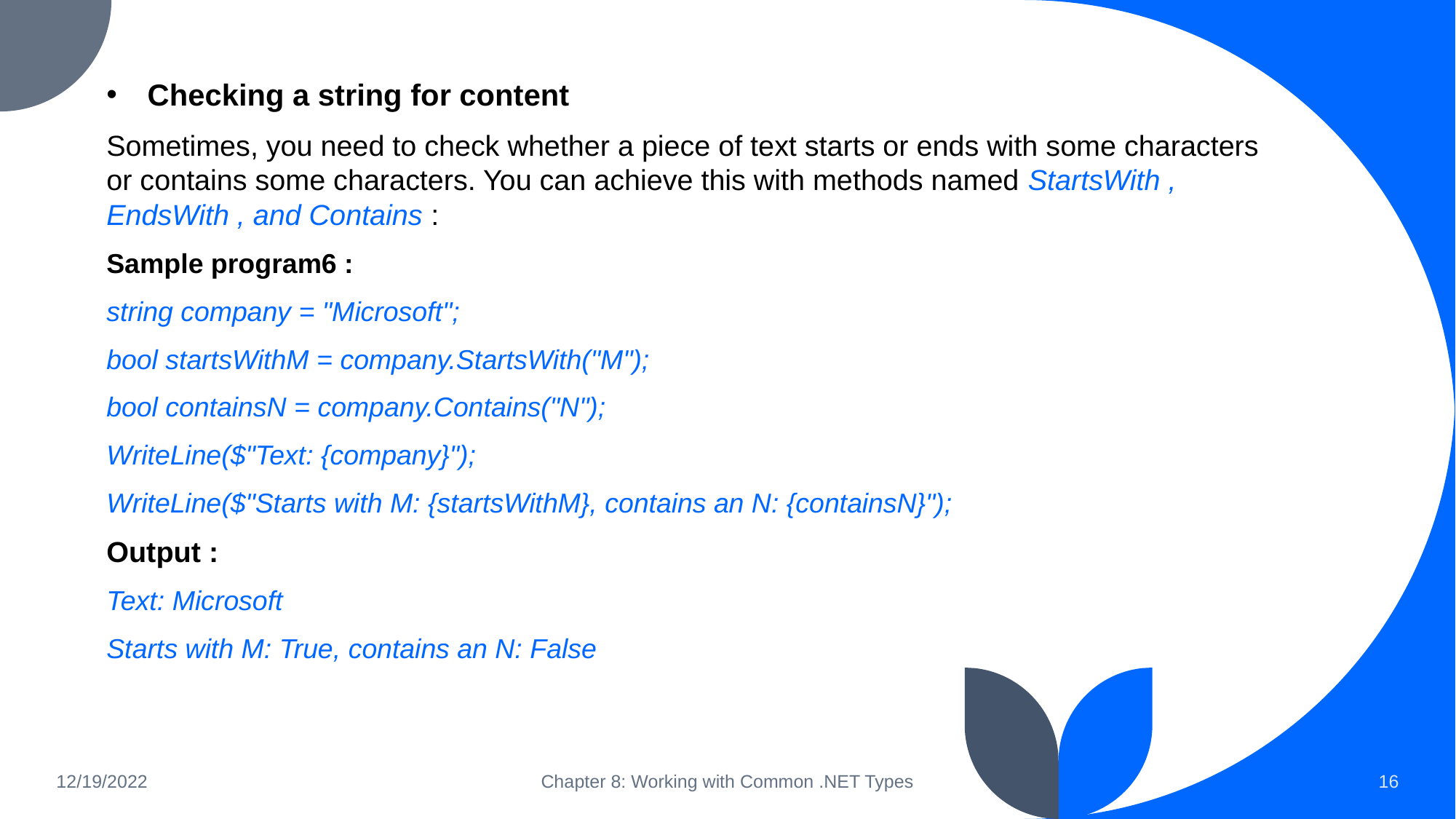

Checking a string for content
Sometimes, you need to check whether a piece of text starts or ends with some characters or contains some characters. You can achieve this with methods named StartsWith , EndsWith , and Contains :
Sample program6 :
string company = "Microsoft";
bool startsWithM = company.StartsWith("M");
bool containsN = company.Contains("N");
WriteLine($"Text: {company}");
WriteLine($"Starts with M: {startsWithM}, contains an N: {containsN}");
Output :
Text: Microsoft
Starts with M: True, contains an N: False

12/19/2022
Chapter 8: Working with Common .NET Types
16